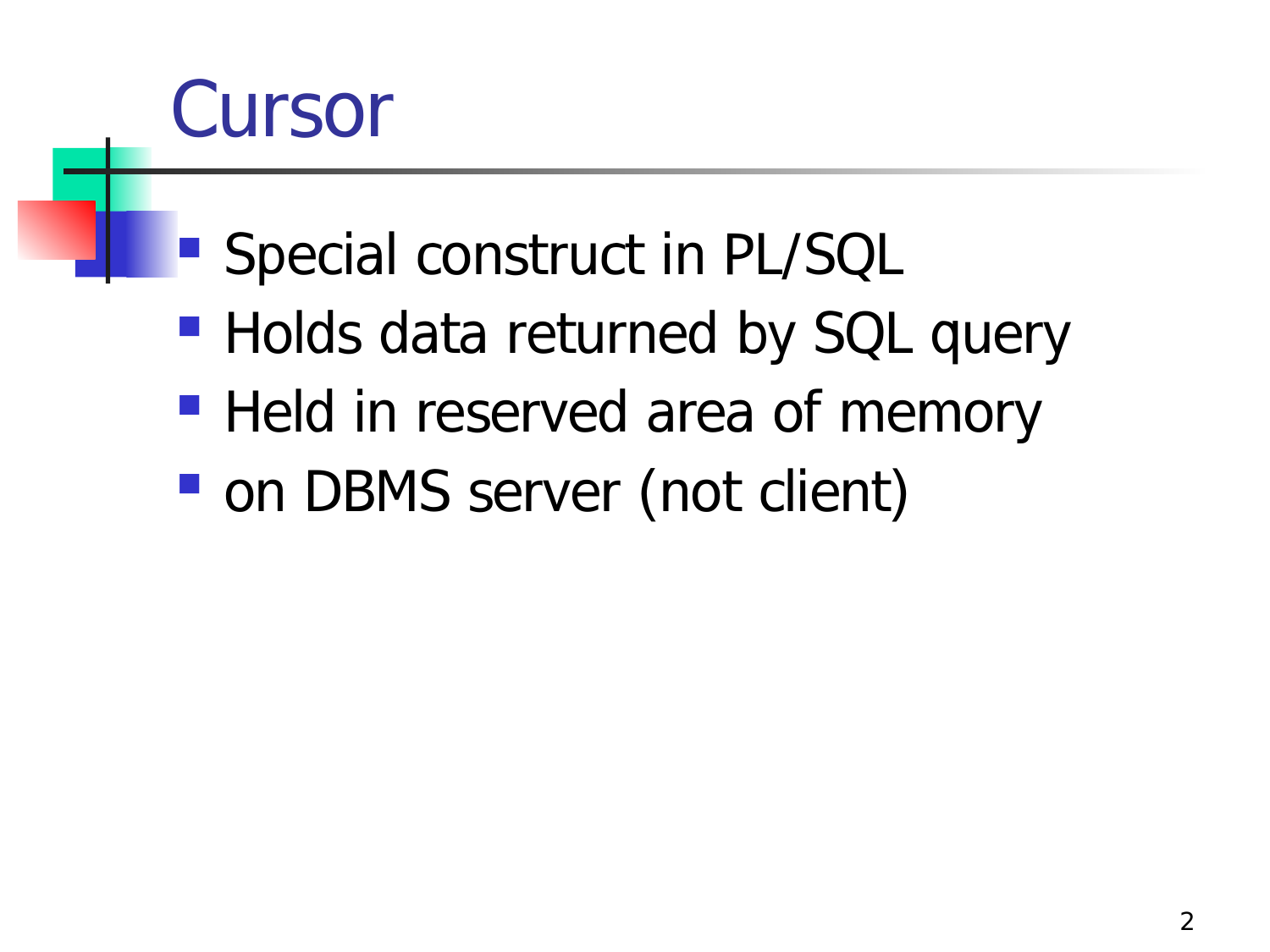

# Cursor
Special construct in PL/SQL
Holds data returned by SQL query
Held in reserved area of memory
on DBMS server (not client)
2